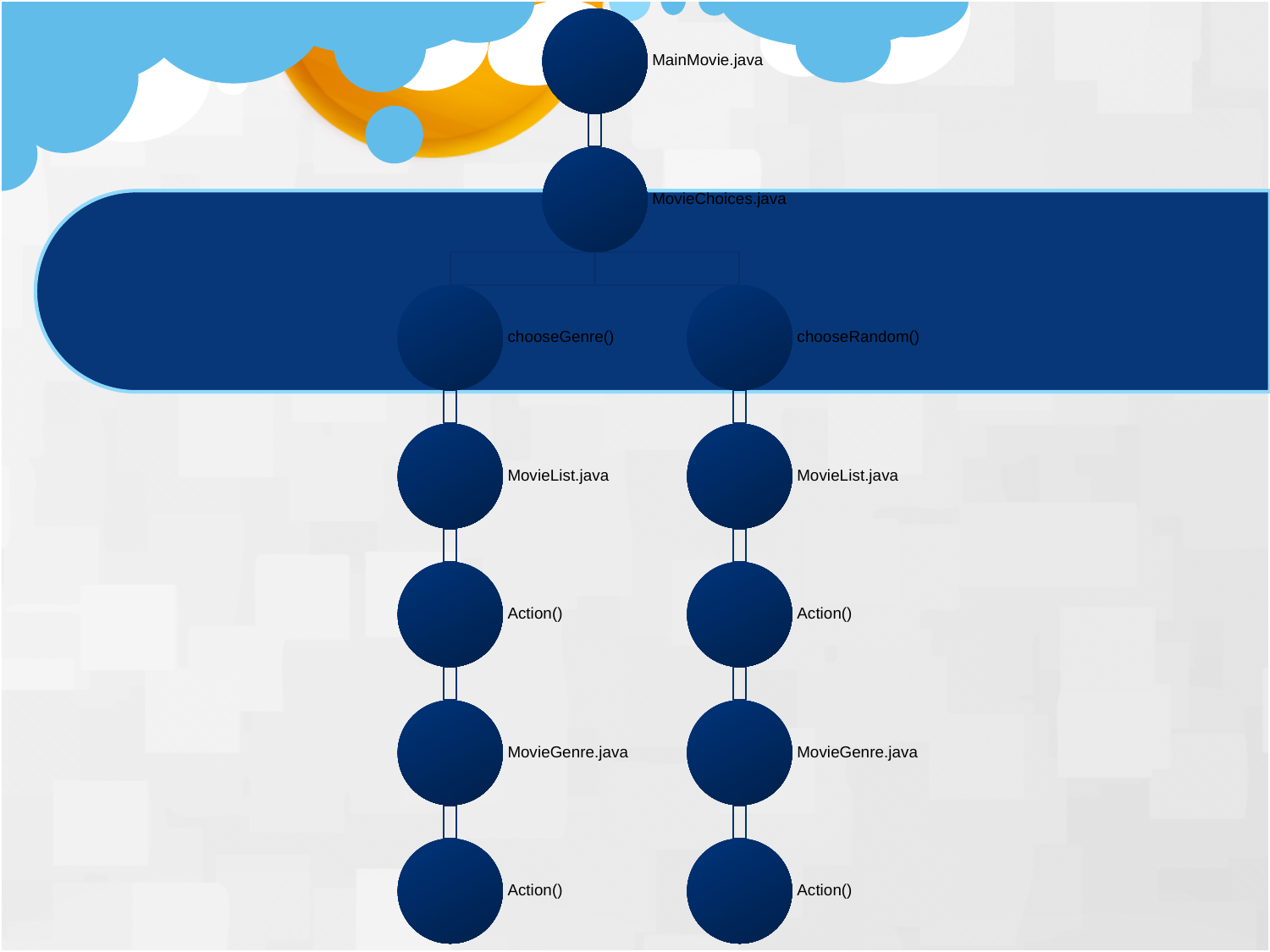

MainMovie.java

MovieChoices.java

chooseGenre()
chooseRandom()

MovieList.java
MovieList.java

Action()
Action()

MovieGenre.java
MovieGenre.java

Action()
Action()